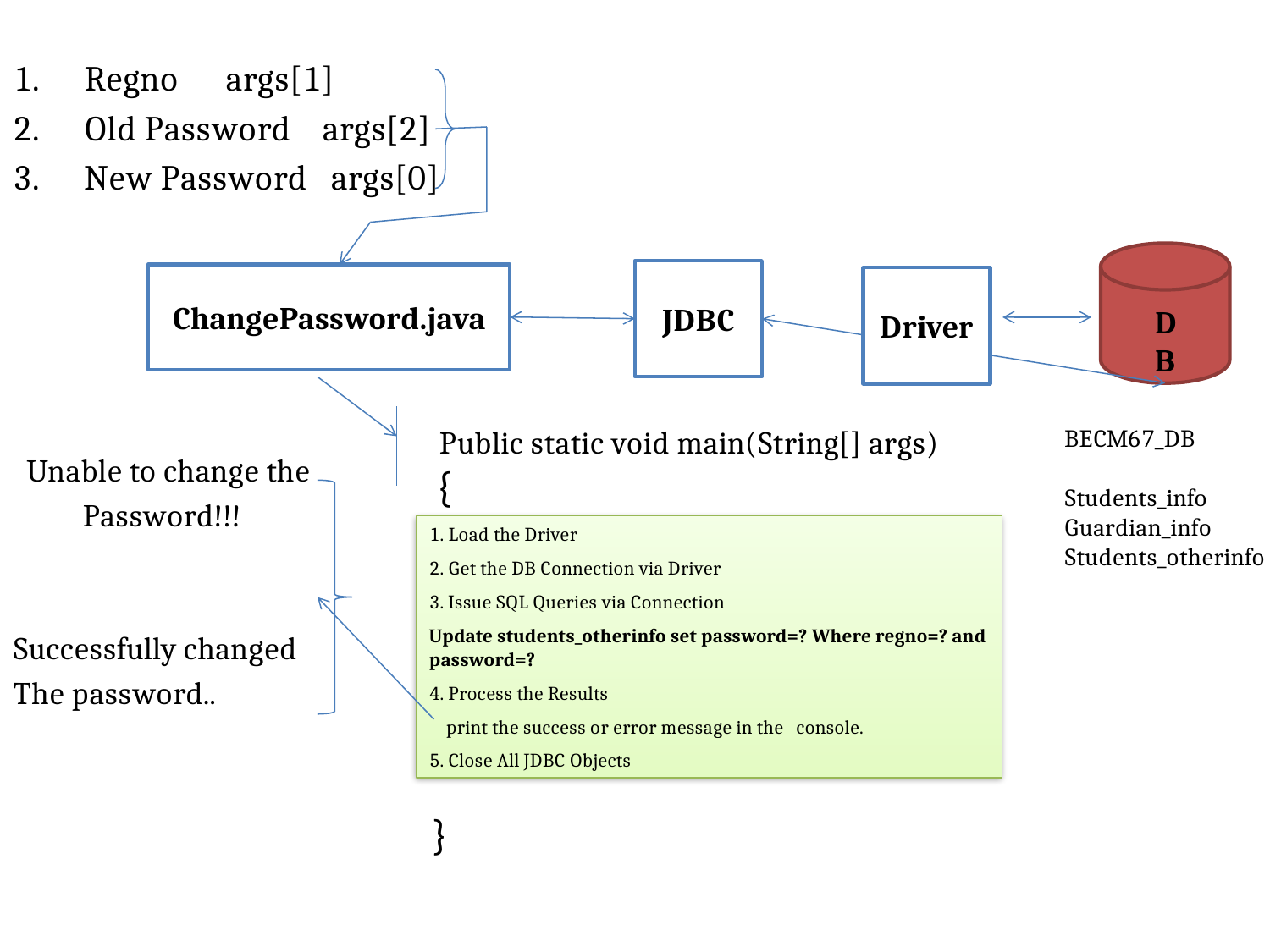

Regno      args[1]
Old Password    args[2]
New Password   args[0]

  Unable to change the
          Password!!!

Successfully changed
The password..

                                            }

JDBC
ChangePassword.java
Driver
DB
Public static void main(String[] args)
{
BECM67_DB

Students_info
Guardian_info
Students_otherinfo

1. Load the Driver
2. Get the DB Connection via Driver
3. Issue SQL Queries via Connection
Update students_otherinfo set password=? Where regno=? and password=?
4. Process the Results
    print the success or error message in the   console.
5. Close All JDBC Objects